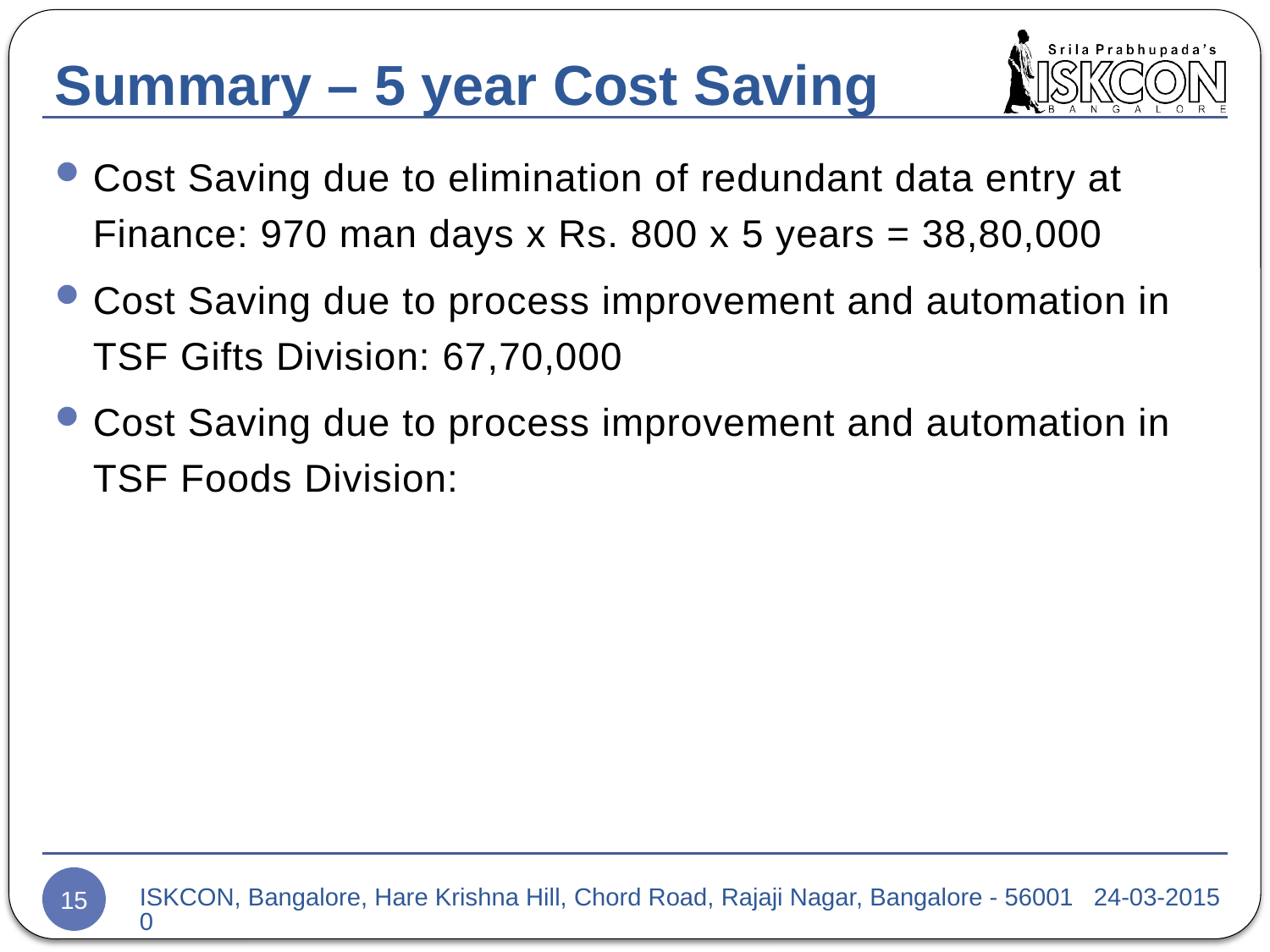

# Summary – 5 year Cost Saving
Cost Saving due to elimination of redundant data entry at Finance: 970 man days x Rs. 800 x 5 years = 38,80,000
Cost Saving due to process improvement and automation in TSF Gifts Division: 67,70,000
Cost Saving due to process improvement and automation in TSF Foods Division:
24-03-2015
ISKCON, Bangalore, Hare Krishna Hill, Chord Road, Rajaji Nagar, Bangalore - 560010
15